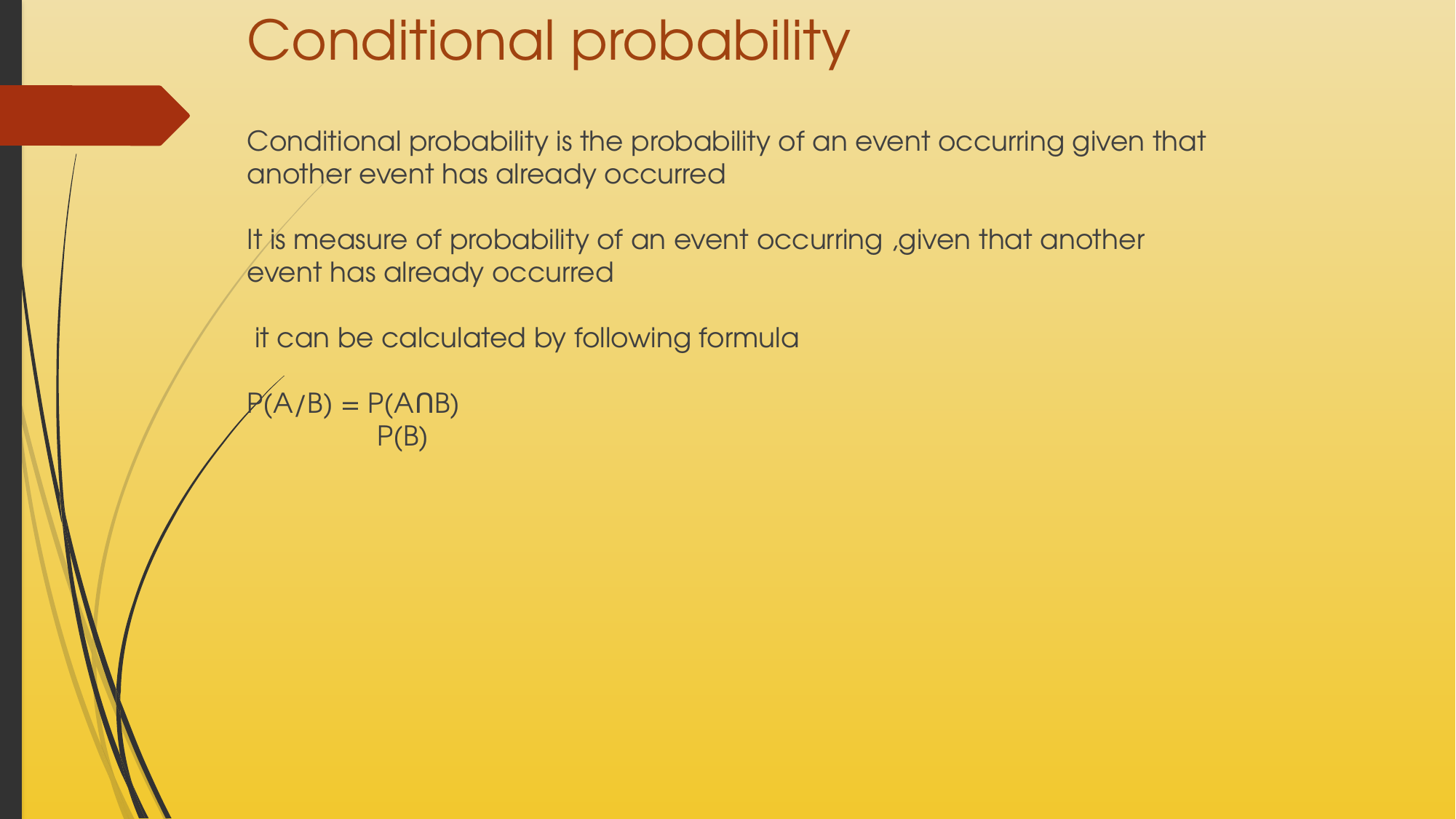

# Conditional probability
Conditional probability is the probability of an event occurring given that another event has already occurred

It is measure of probability of an event occurring ,given that another event has already occurred

 it can be calculated by following formula

P(A/B) = P(AՈB)
                 P(B)